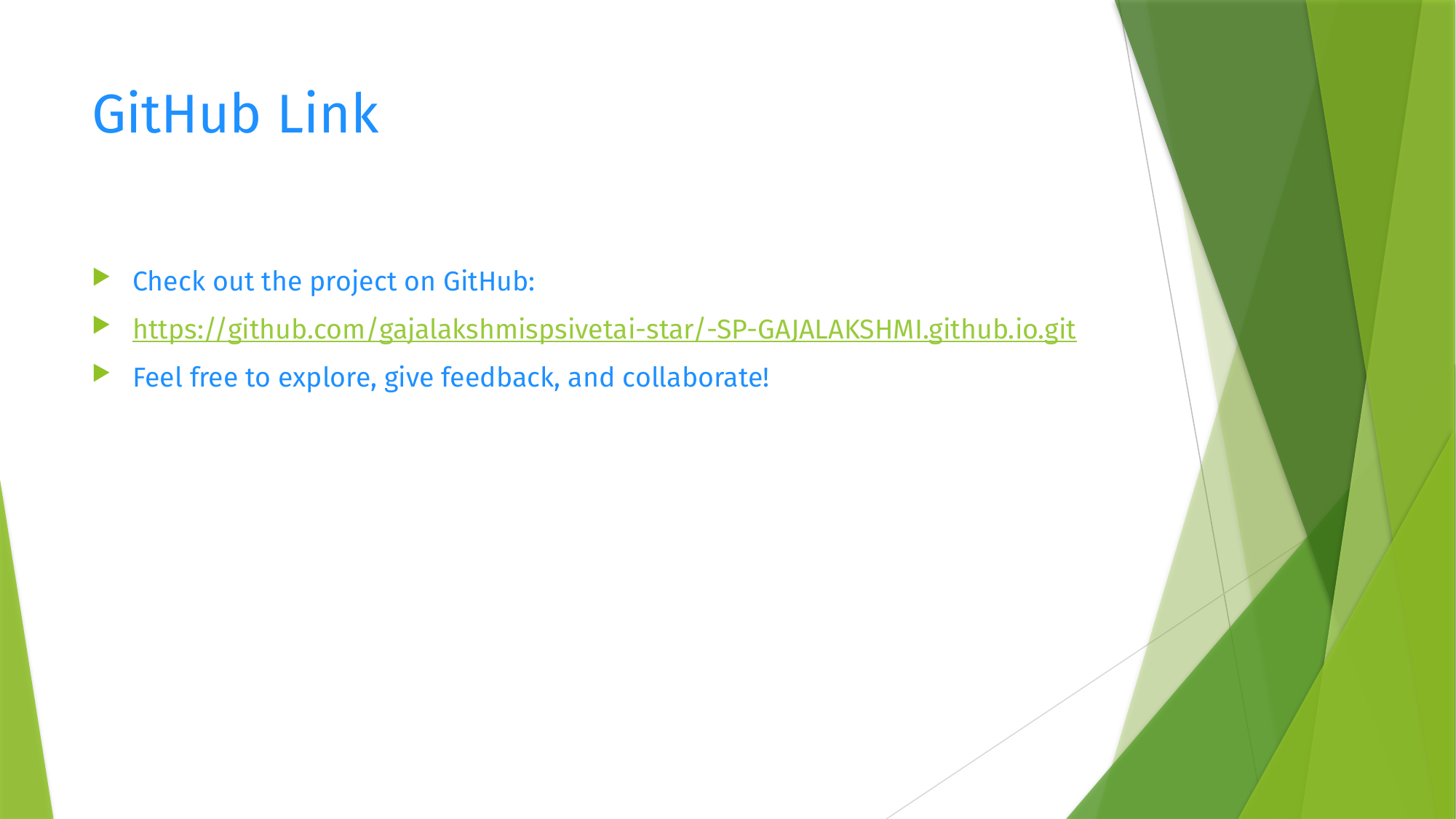

# GitHub Link
Check out the project on GitHub:
https://github.com/gajalakshmispsivetai-star/-SP-GAJALAKSHMI.github.io.git
Feel free to explore, give feedback, and collaborate!